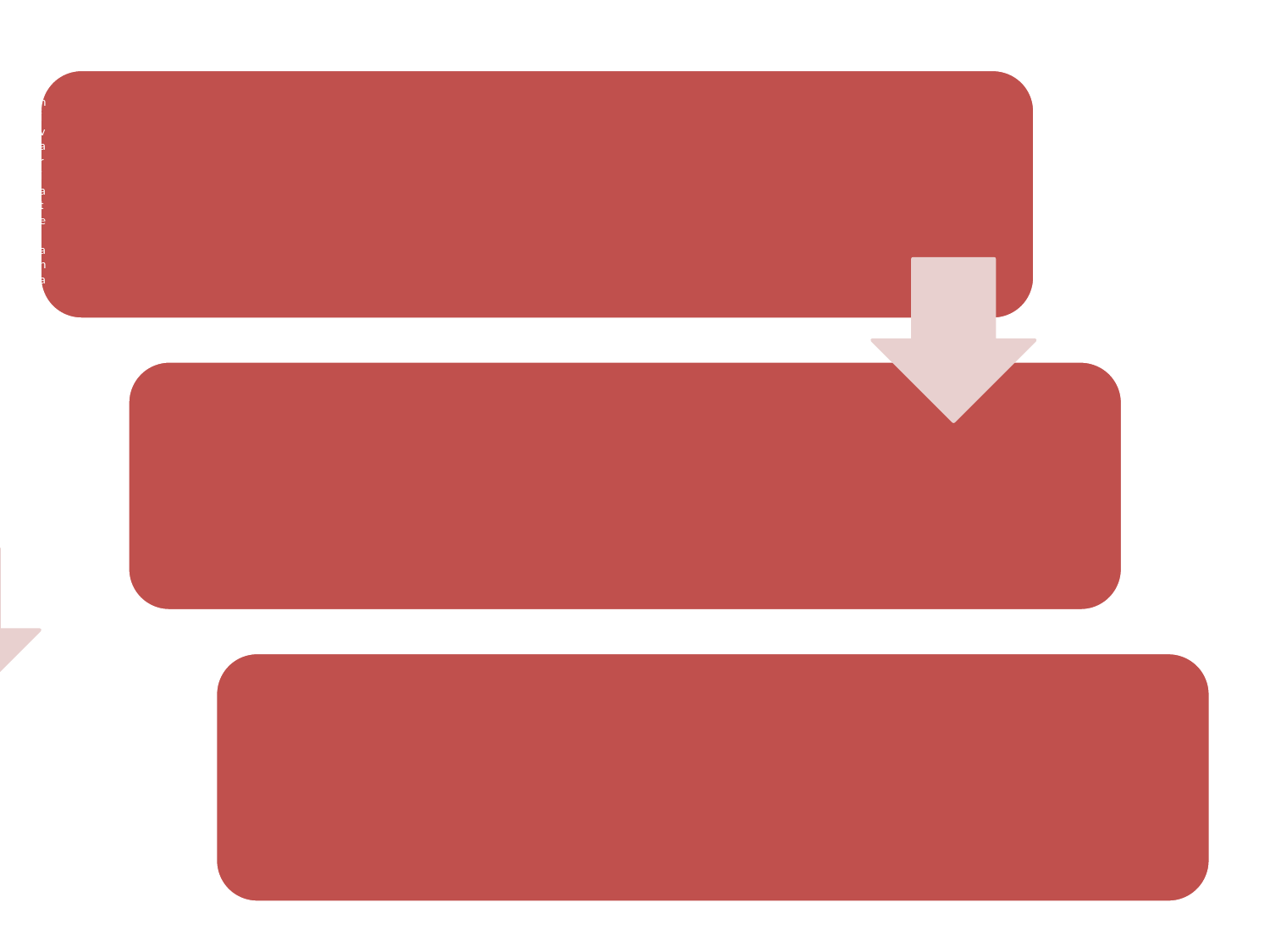

Univariate analysis for each Dataframes using subplots